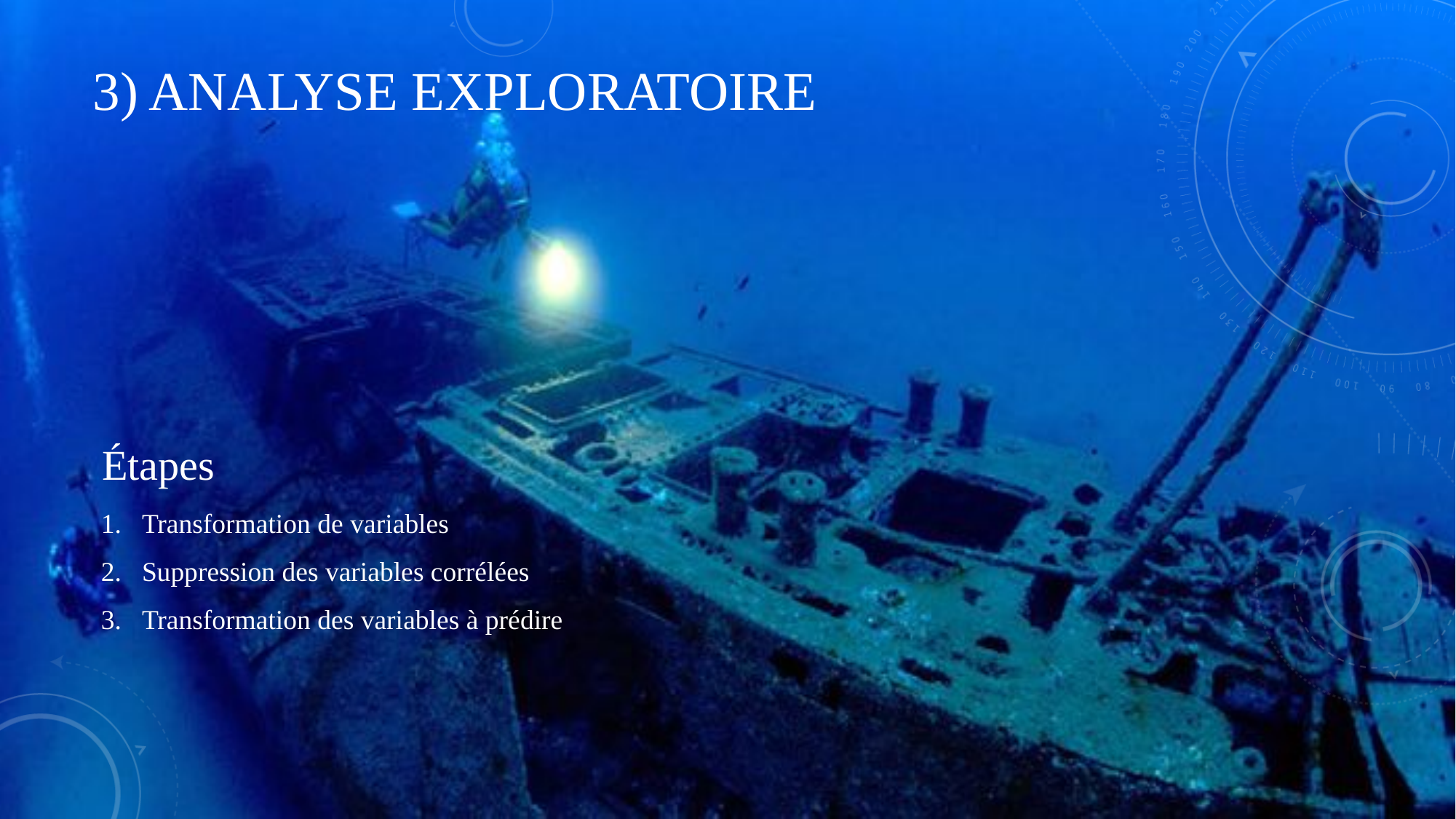

# 3) ANALYSE EXPLORATOIRE
Étapes
Transformation de variables
Suppression des variables corrélées
Transformation des variables à prédire